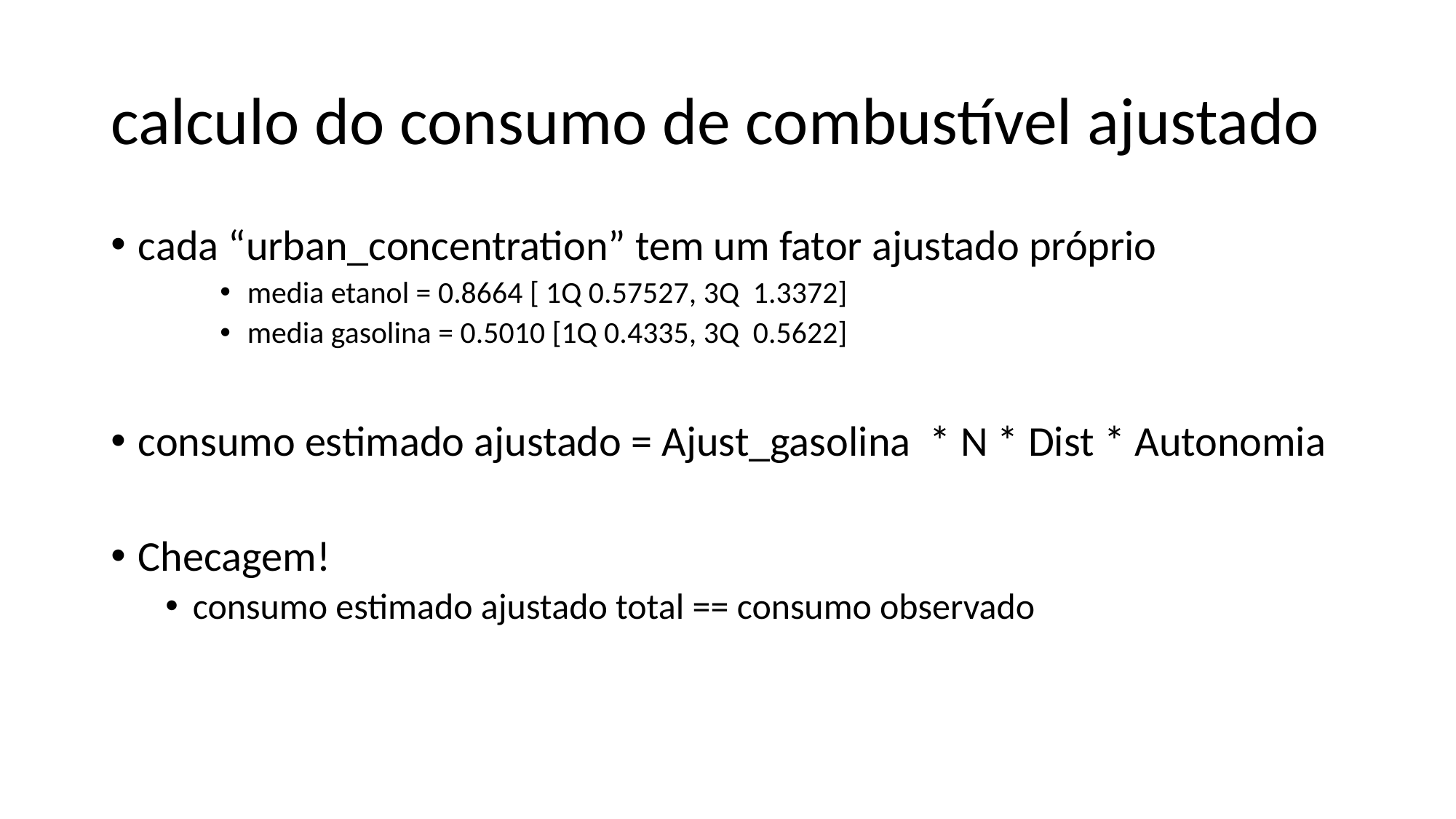

# calculo do consumo de combustível ajustado
cada “urban_concentration” tem um fator ajustado próprio
media etanol = 0.8664 [ 1Q 0.57527, 3Q  1.3372]
media gasolina = 0.5010 [1Q 0.4335, 3Q  0.5622]

consumo estimado ajustado = Ajust_gasolina  * N * Dist * Autonomia

Checagem!
consumo estimado ajustado total == consumo observado